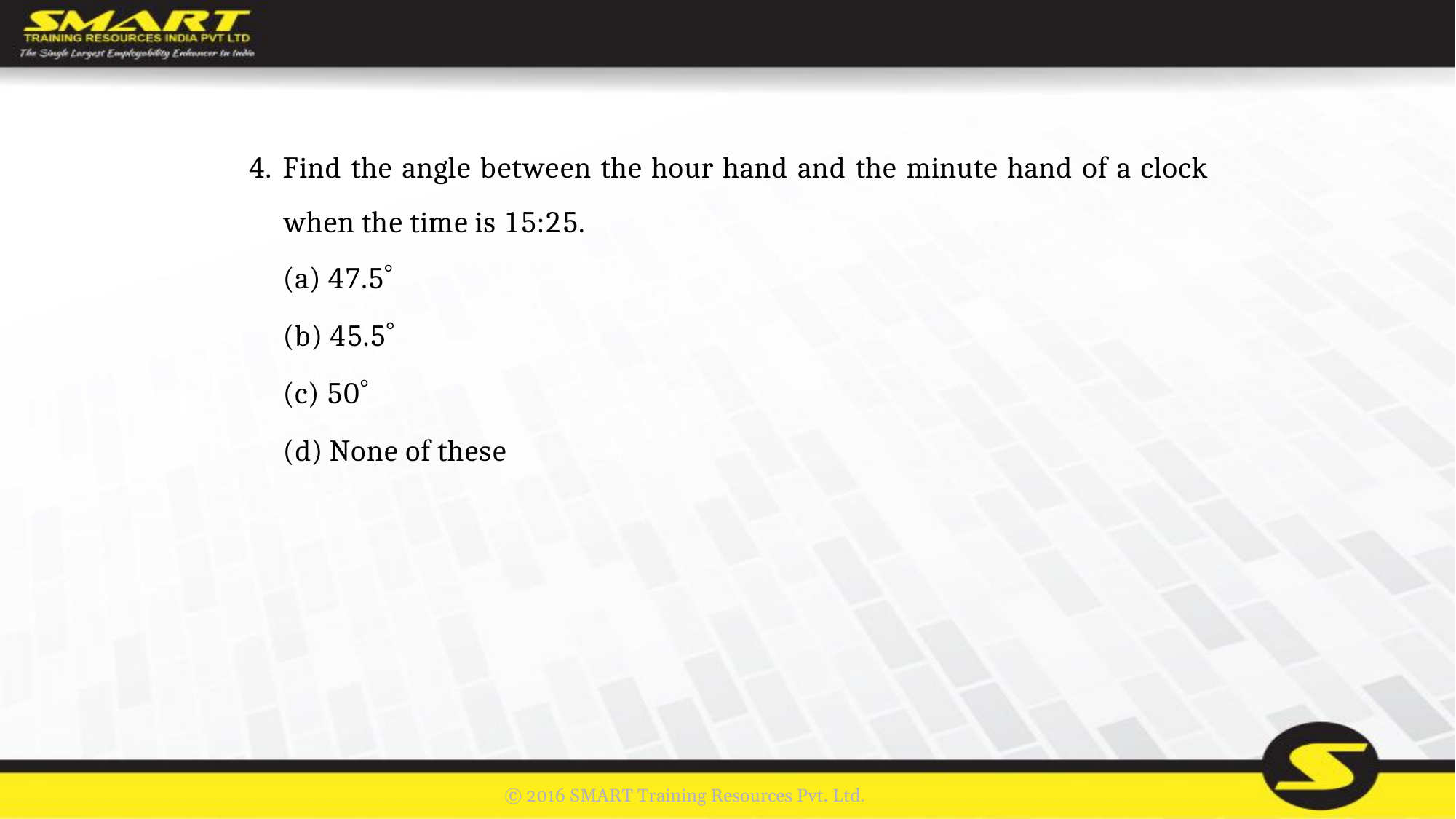

4.	Find the angle between the hour hand and the minute hand of a clock when the time is 15:25.
	(a) 47.5°
	(b) 45.5°
	(c) 50°
	(d) None of these
© 2016 SMART Training Resources Pvt. Ltd.